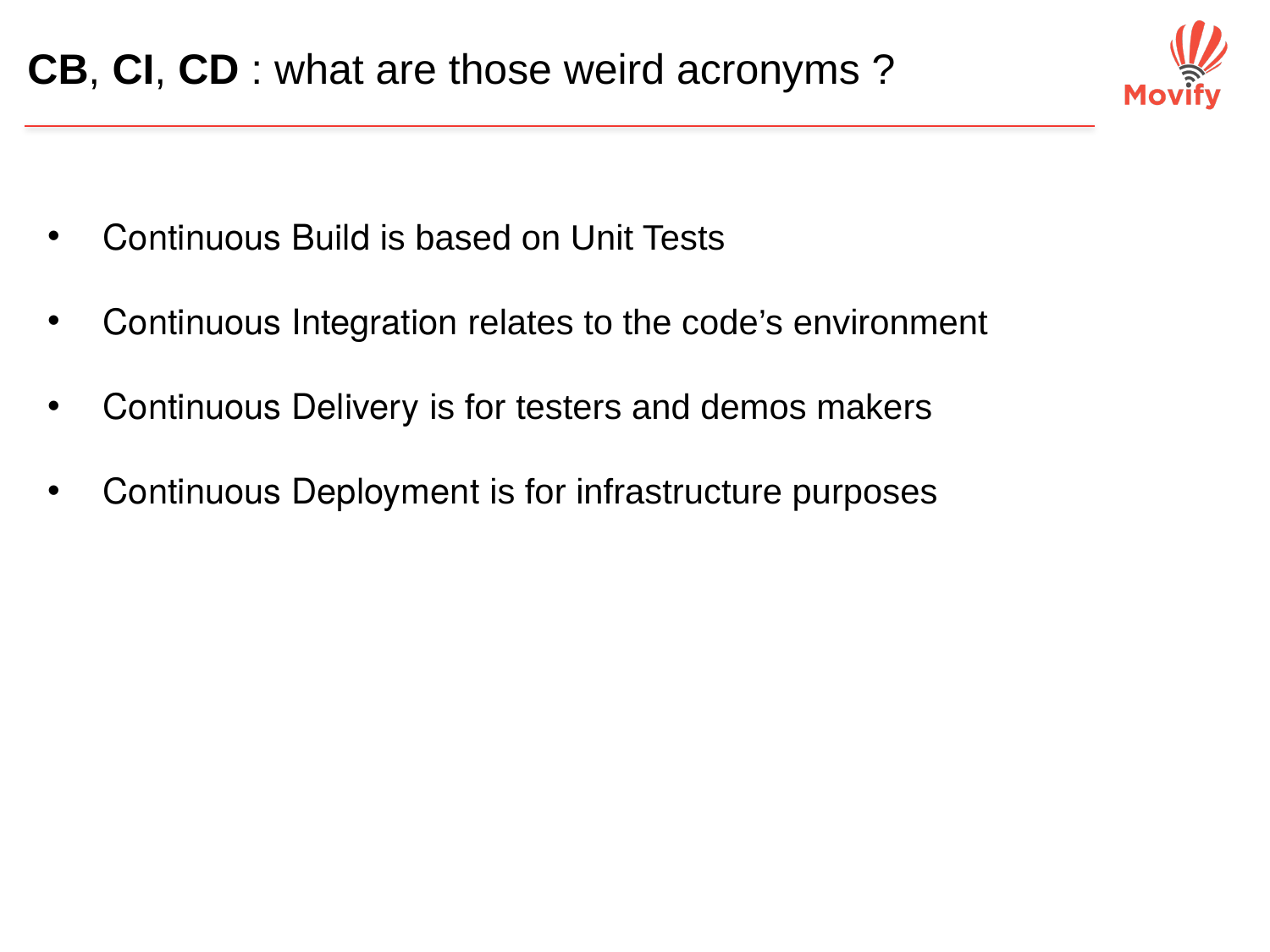

CB, CI, CD : what are those weird acronyms ?
Continuous Build is based on Unit Tests
Continuous Integration relates to the code’s environment
Continuous Delivery is for testers and demos makers
Continuous Deployment is for infrastructure purposes